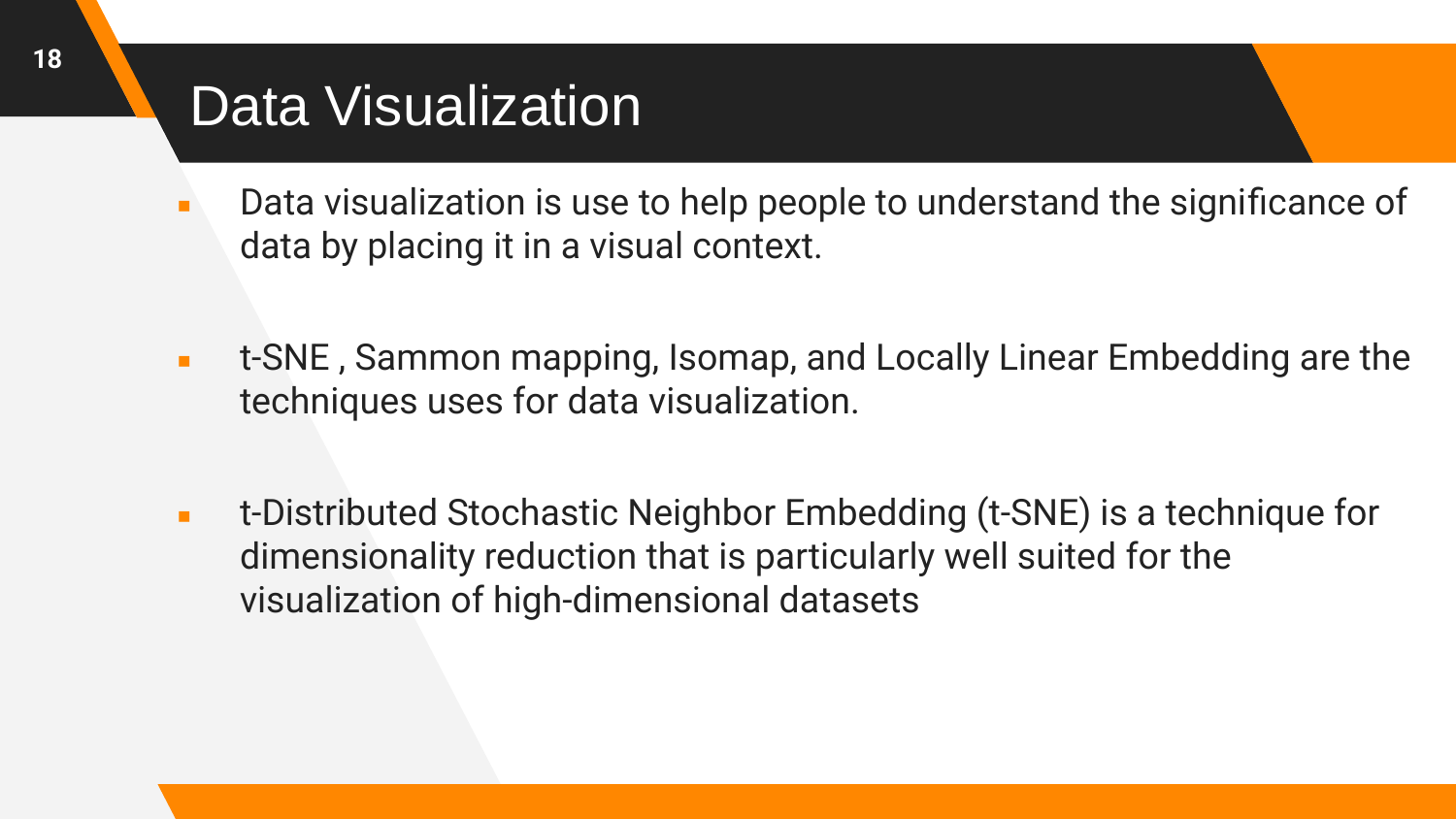

18
# Data Visualization
Data visualization is use to help people to understand the significance of data by placing it in a visual context.

t-SNE , Sammon mapping, Isomap, and Locally Linear Embedding are the techniques uses for data visualization.

t-Distributed Stochastic Neighbor Embedding (t-SNE) is a technique for dimensionality reduction that is particularly well suited for the visualization of high-dimensional datasets